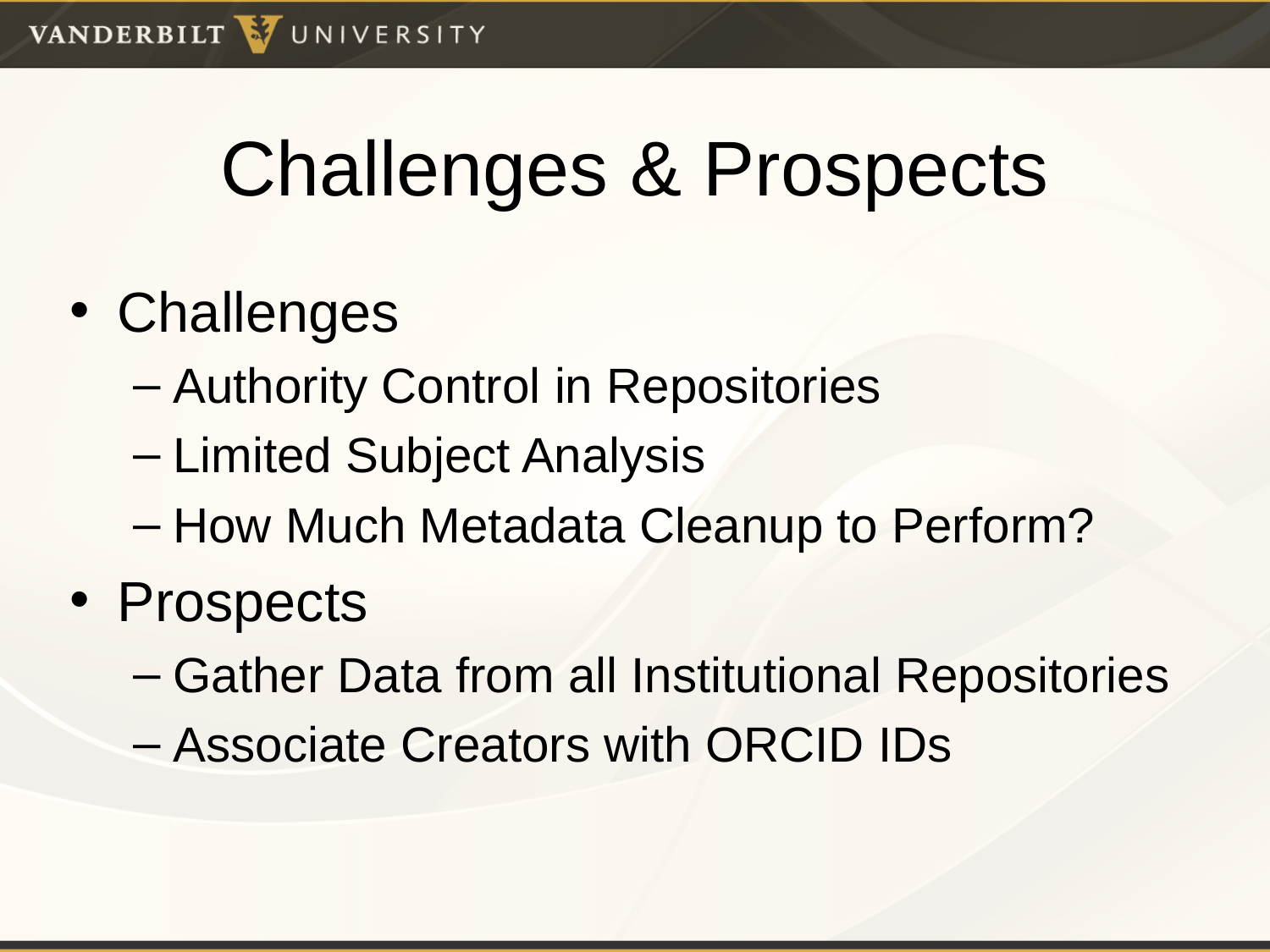

# Challenges & Prospects
Challenges
Authority Control in Repositories
Limited Subject Analysis
How Much Metadata Cleanup to Perform?
Prospects
Gather Data from all Institutional Repositories
Associate Creators with ORCID IDs